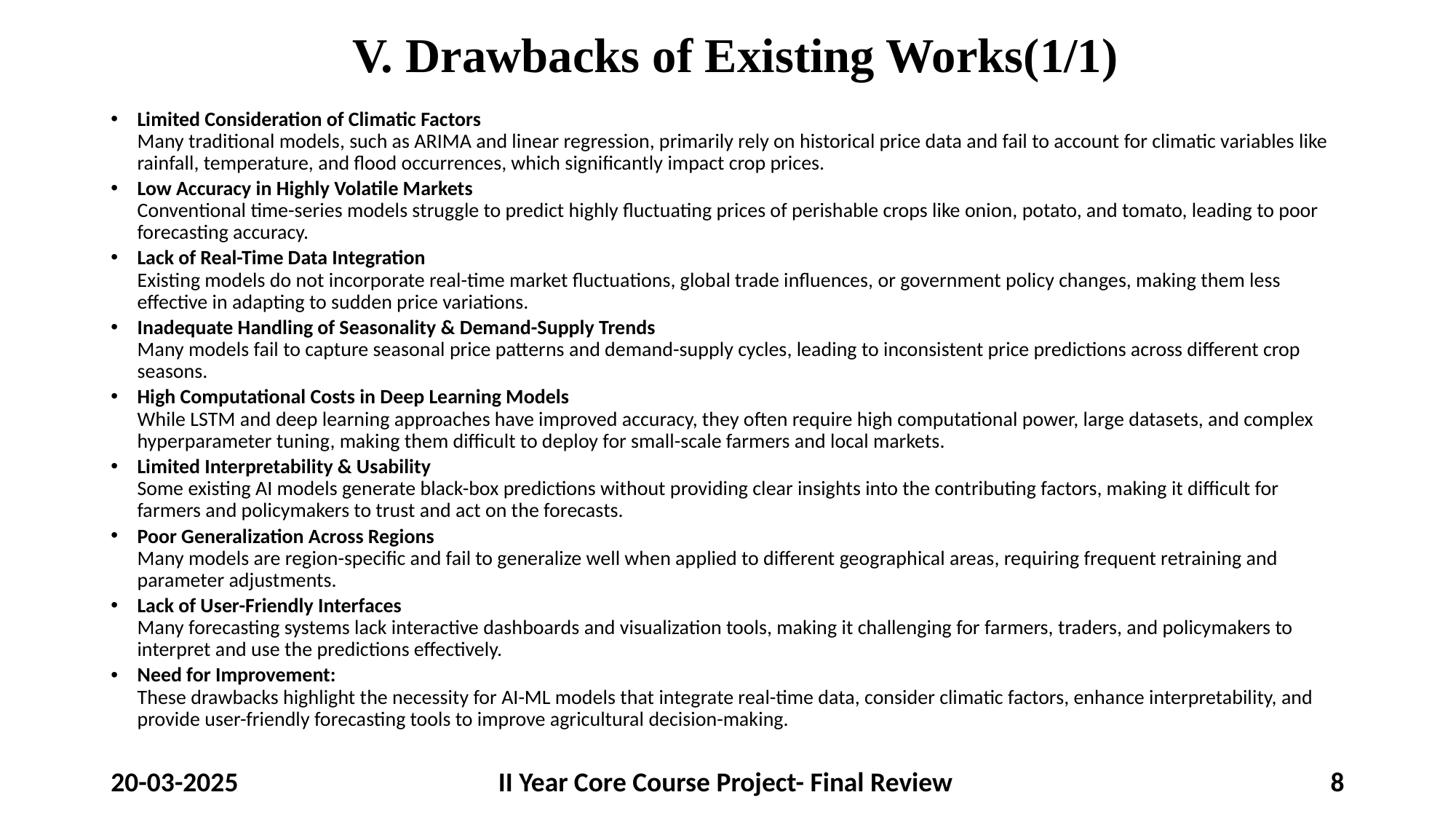

# V. Drawbacks of Existing Works(1/1)
Limited Consideration of Climatic Factors
Many traditional models, such as ARIMA and linear regression, primarily rely on historical price data and fail to account for climatic variables like rainfall, temperature, and flood occurrences, which significantly impact crop prices.
Low Accuracy in Highly Volatile Markets
Conventional time-series models struggle to predict highly fluctuating prices of perishable crops like onion, potato, and tomato, leading to poor forecasting accuracy.
Lack of Real-Time Data Integration
Existing models do not incorporate real-time market fluctuations, global trade influences, or government policy changes, making them less effective in adapting to sudden price variations.
Inadequate Handling of Seasonality & Demand-Supply Trends
Many models fail to capture seasonal price patterns and demand-supply cycles, leading to inconsistent price predictions across different crop seasons.
High Computational Costs in Deep Learning Models
While LSTM and deep learning approaches have improved accuracy, they often require high computational power, large datasets, and complex hyperparameter tuning, making them difficult to deploy for small-scale farmers and local markets.
Limited Interpretability & Usability
Some existing AI models generate black-box predictions without providing clear insights into the contributing factors, making it difficult for farmers and policymakers to trust and act on the forecasts.
Poor Generalization Across Regions
Many models are region-specific and fail to generalize well when applied to different geographical areas, requiring frequent retraining and parameter adjustments.
Lack of User-Friendly Interfaces
Many forecasting systems lack interactive dashboards and visualization tools, making it challenging for farmers, traders, and policymakers to interpret and use the predictions effectively.
Need for Improvement:
These drawbacks highlight the necessity for AI-ML models that integrate real-time data, consider climatic factors, enhance interpretability, and provide user-friendly forecasting tools to improve agricultural decision-making.

20-03-2025
II Year Core Course Project- Final Review
8